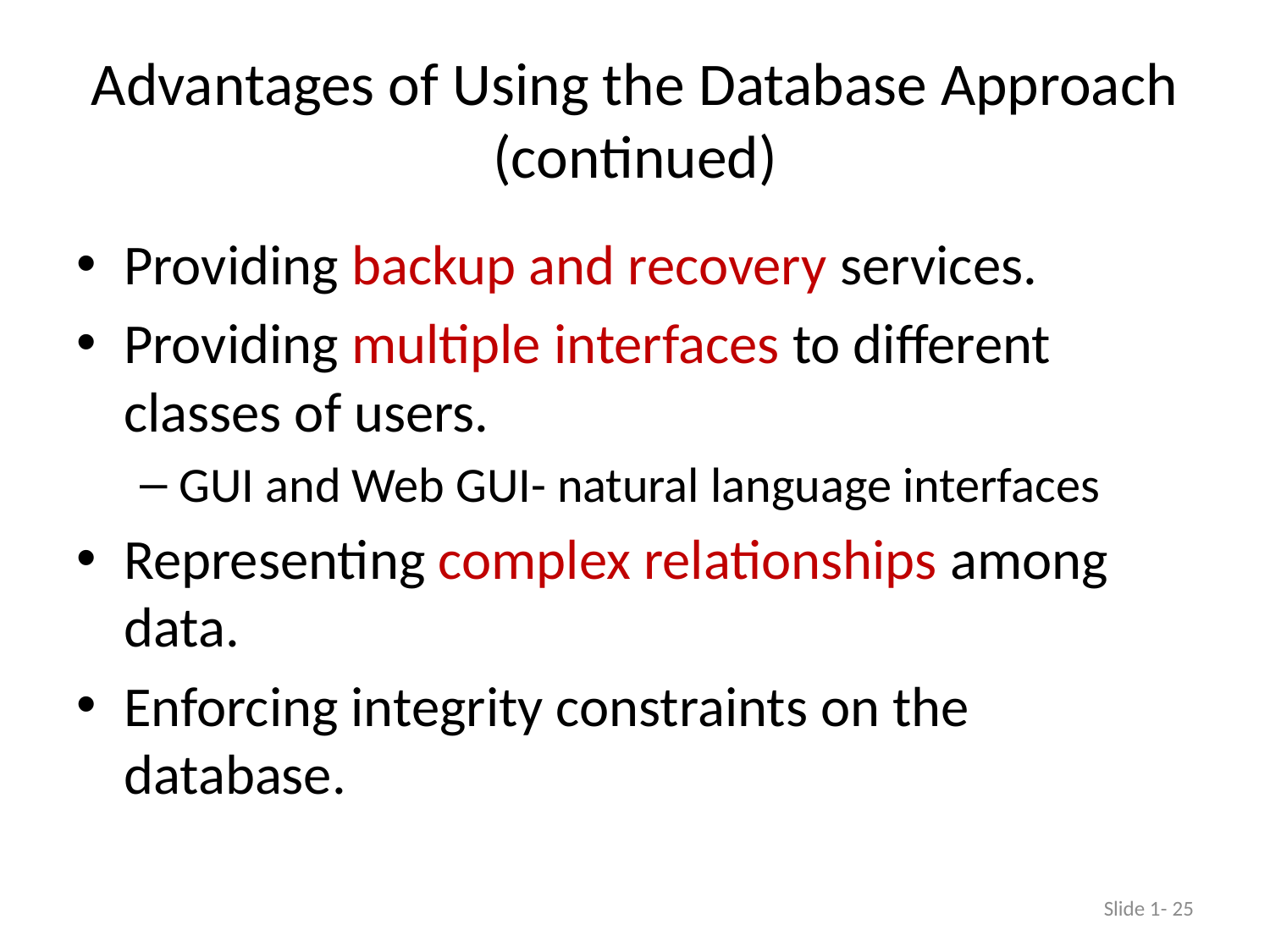

# Advantages of Using the Database Approach (continued)
Providing backup and recovery services.
Providing multiple interfaces to different classes of users.
GUI and Web GUI- natural language interfaces
Representing complex relationships among data.
Enforcing integrity constraints on the database.
Slide 1- 25